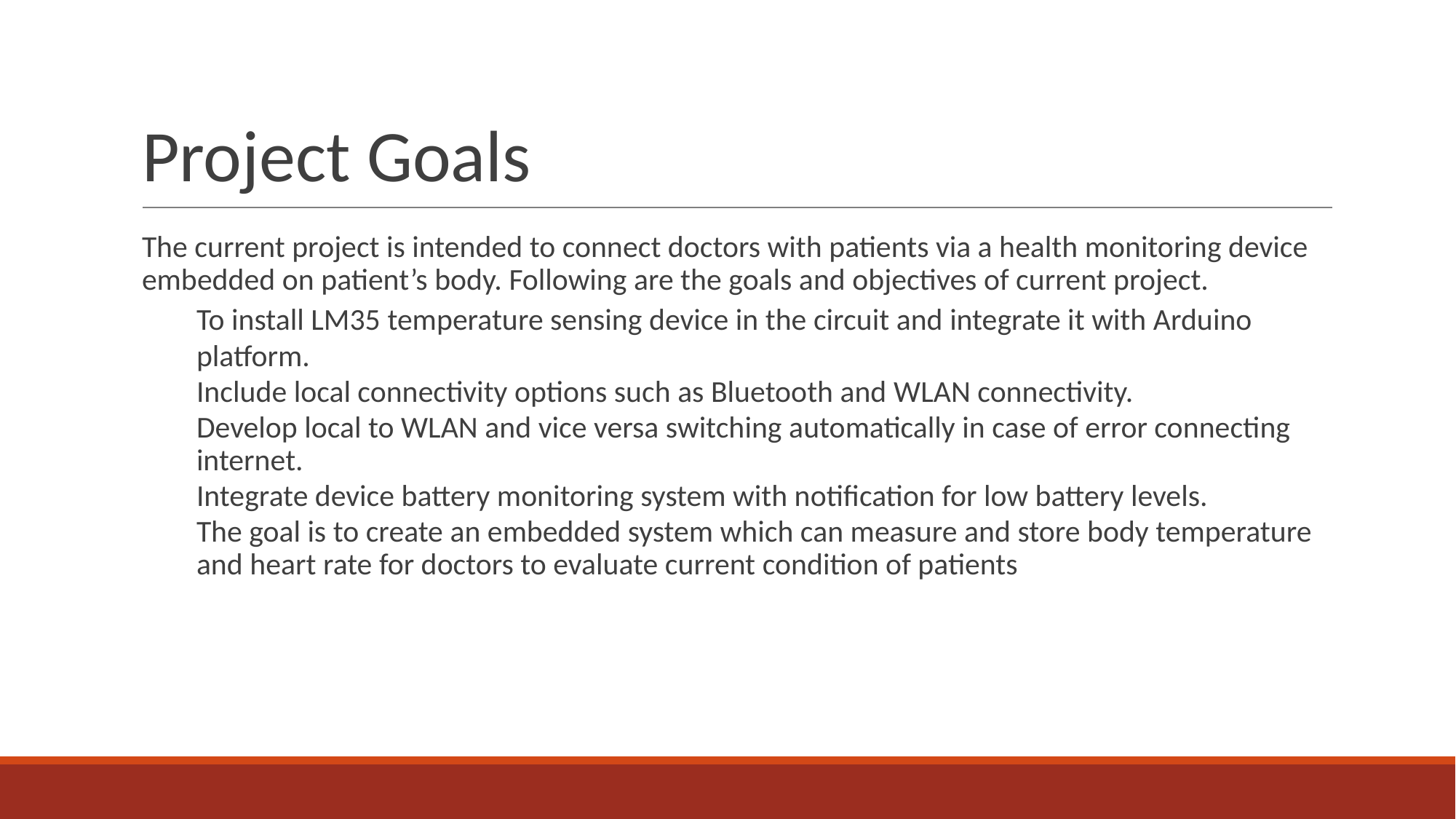

# Project Goals
The current project is intended to connect doctors with patients via a health monitoring device embedded on patient’s body. Following are the goals and objectives of current project.
To install LM35 temperature sensing device in the circuit and integrate it with Arduino platform.
Include local connectivity options such as Bluetooth and WLAN connectivity.
Develop local to WLAN and vice versa switching automatically in case of error connecting internet.
Integrate device battery monitoring system with notification for low battery levels.
The goal is to create an embedded system which can measure and store body temperature and heart rate for doctors to evaluate current condition of patients